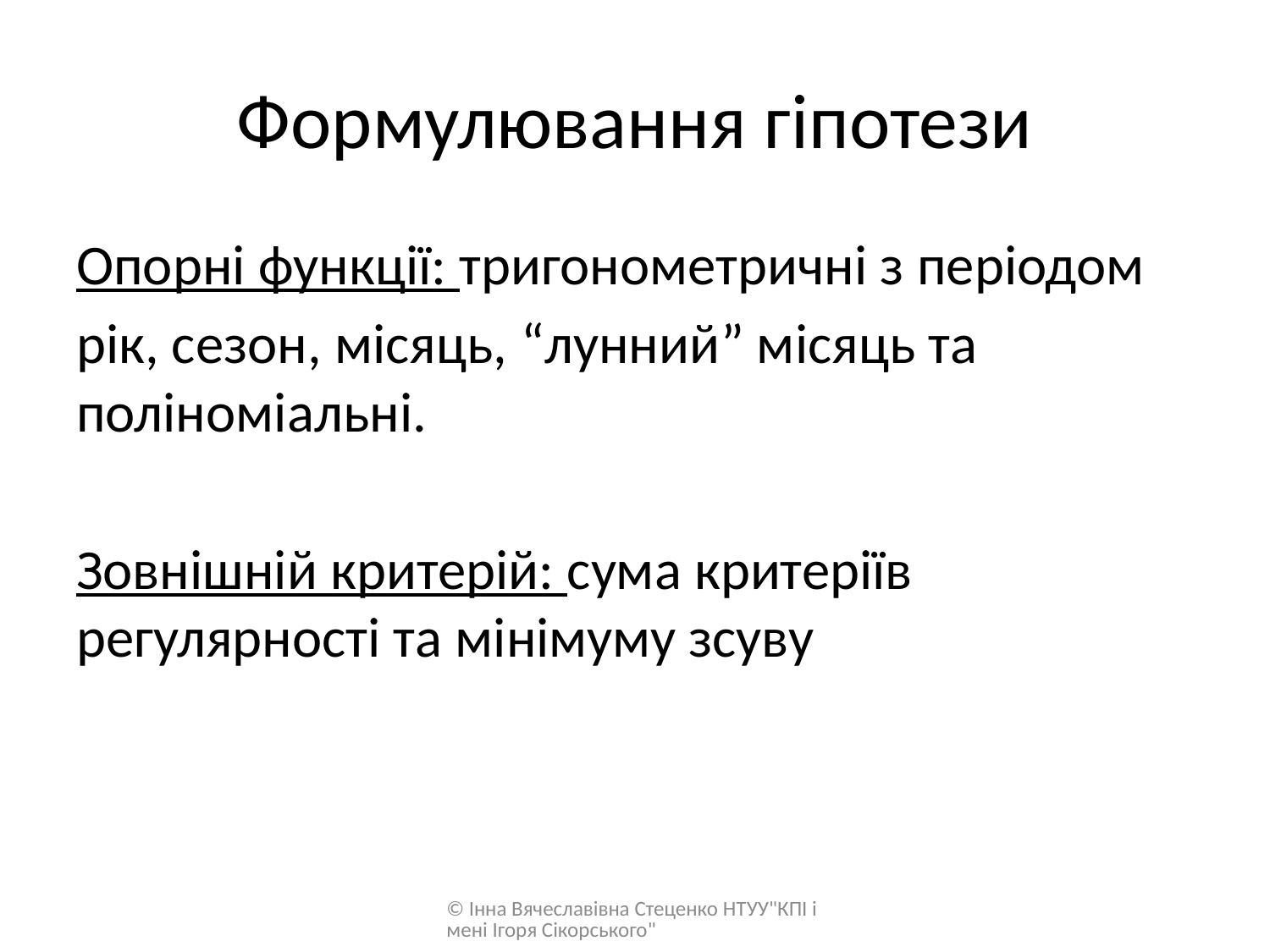

# Формулювання гіпотези
Опорні функції: тригонометричні з періодом
рік, сезон, місяць, “лунний” місяць та поліноміальні.

Зовнішній критерій: сума критеріїв регулярності та мінімуму зсуву

© Інна Вячеславівна Стеценко НТУУ"КПІ імені Ігоря Сікорського"